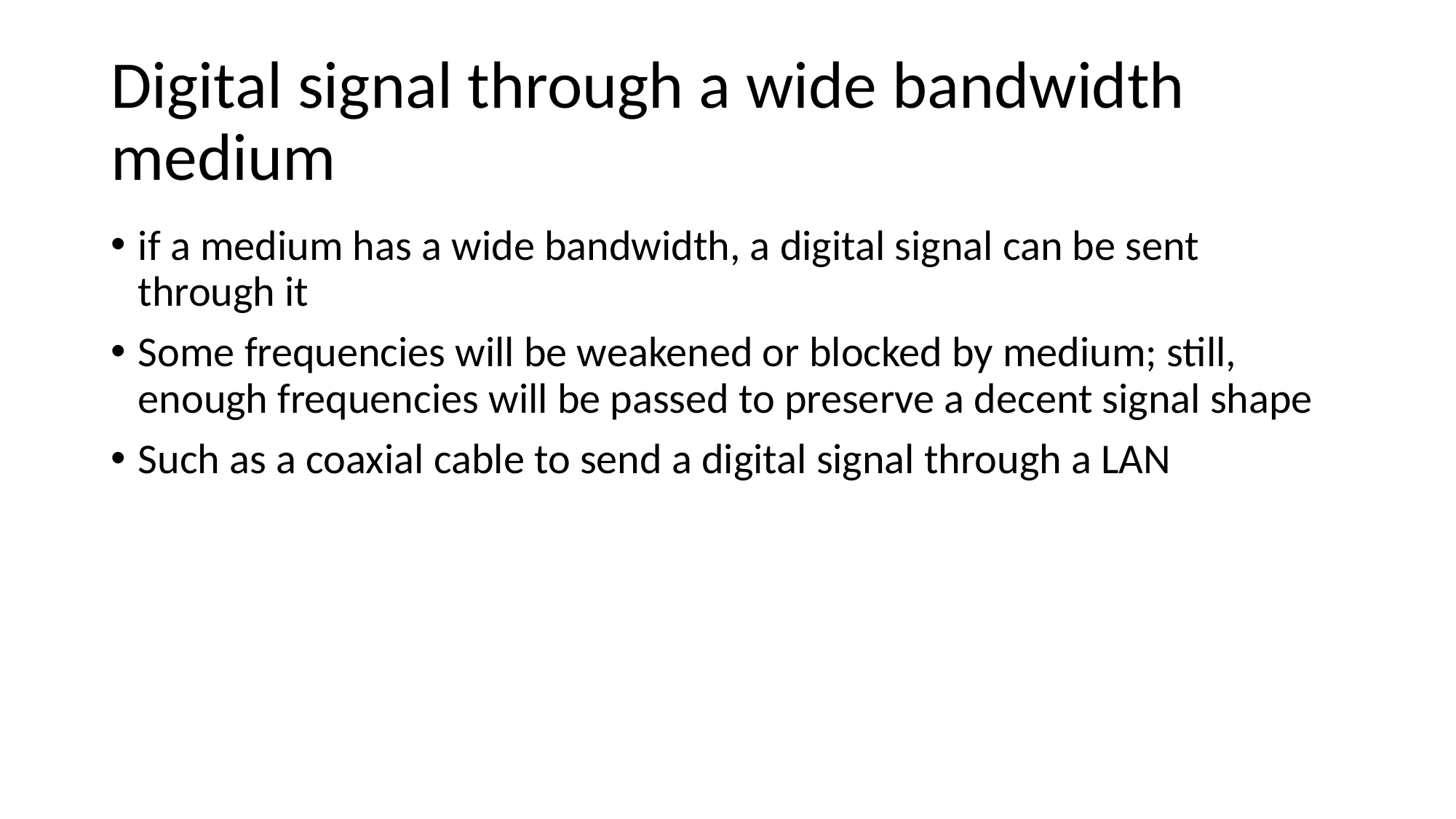

# Digital signal through a wide bandwidth medium
if a medium has a wide bandwidth, a digital signal can be sent through it
Some frequencies will be weakened or blocked by medium; still, enough frequencies will be passed to preserve a decent signal shape
Such as a coaxial cable to send a digital signal through a LAN